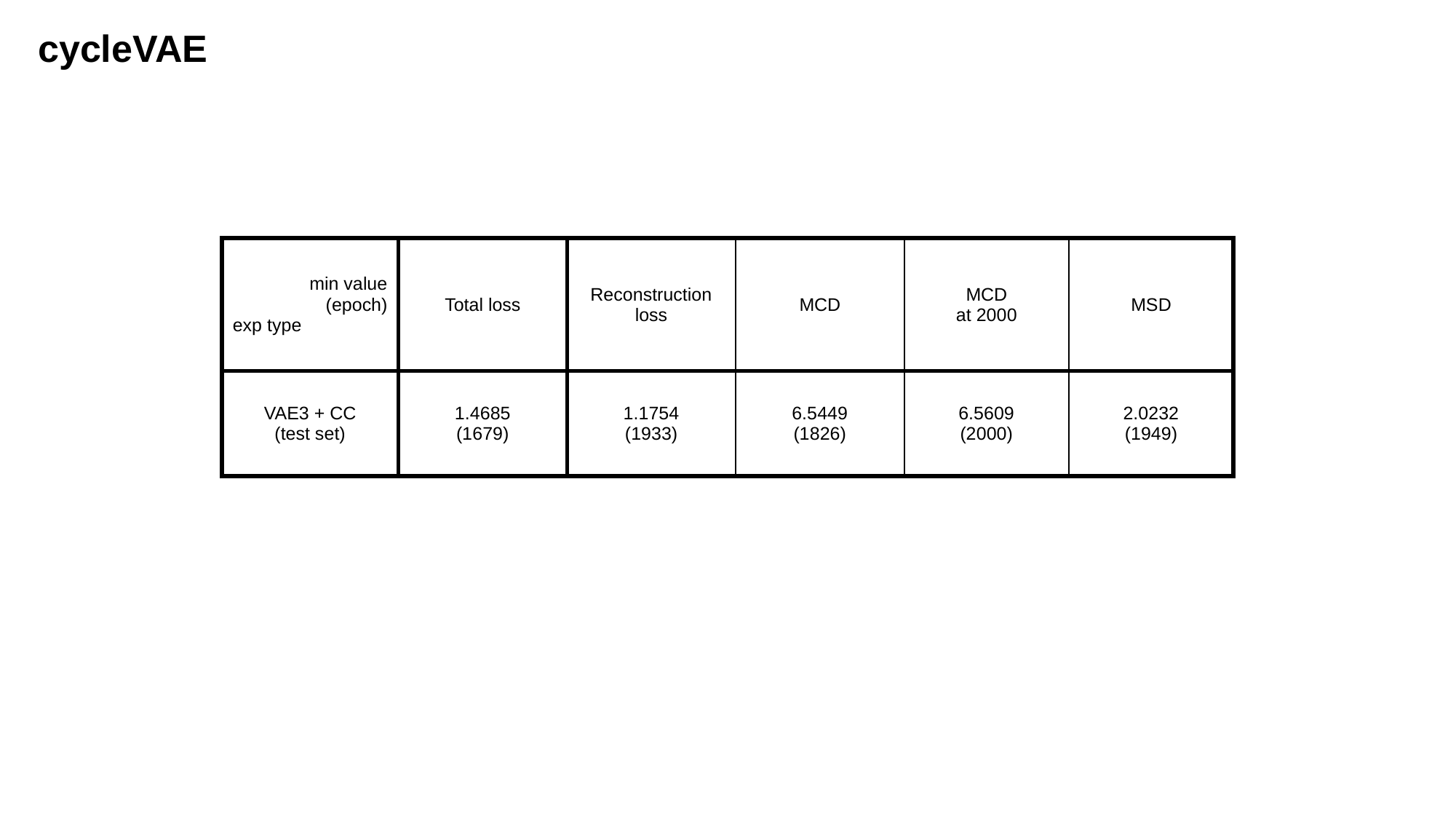

cycleVAE
| min value (epoch) exp type | Total loss | Reconstruction loss | MCD | MCD at 2000 | MSD |
| --- | --- | --- | --- | --- | --- |
| VAE3 + CC (test set) | 1.4685 (1679) | 1.1754 (1933) | 6.5449 (1826) | 6.5609 (2000) | 2.0232 (1949) |